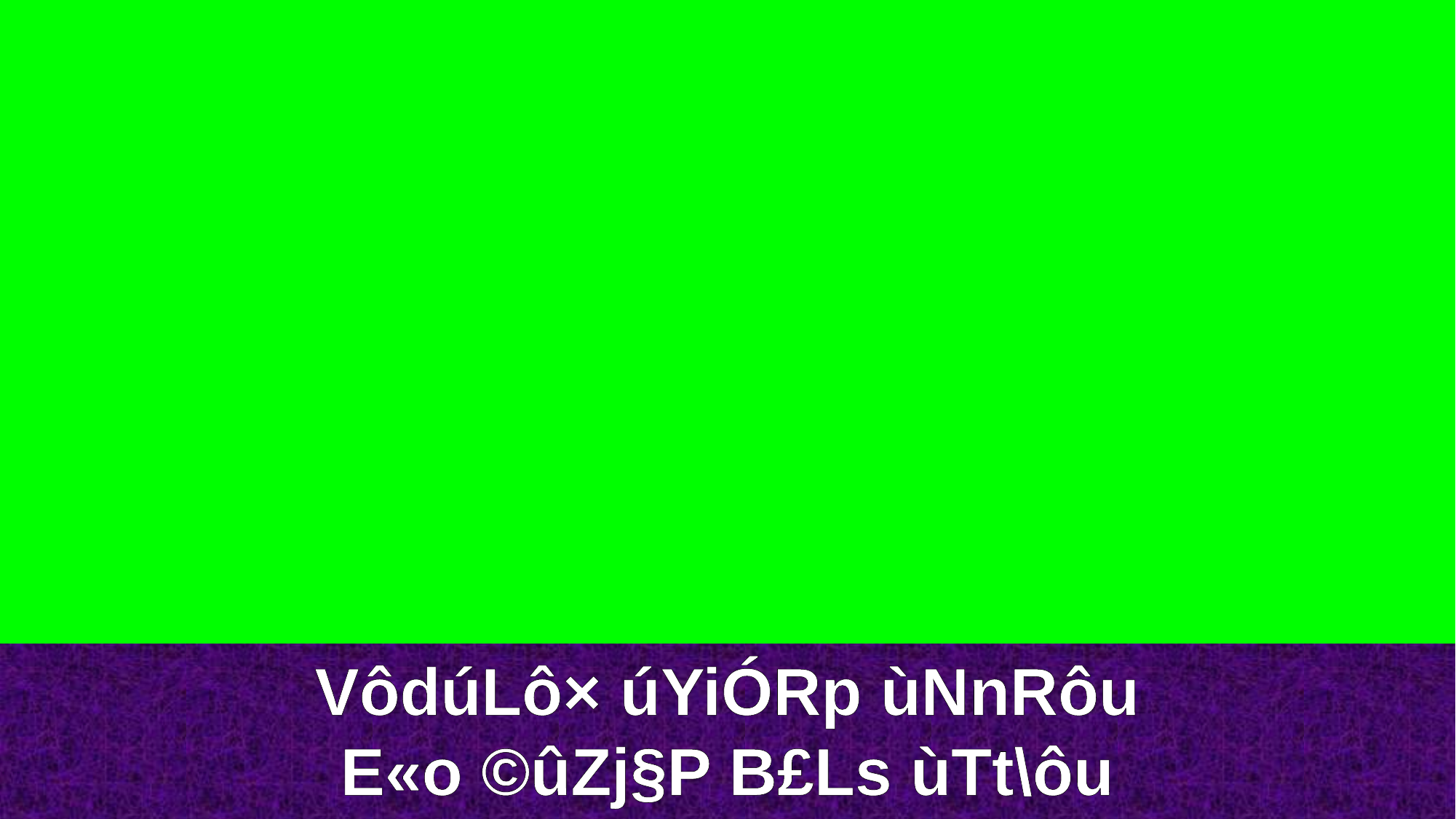

VôdúLô× úYiÓRp ùNnRôu
E«o ©ûZj§P B£Ls ùTt\ôu